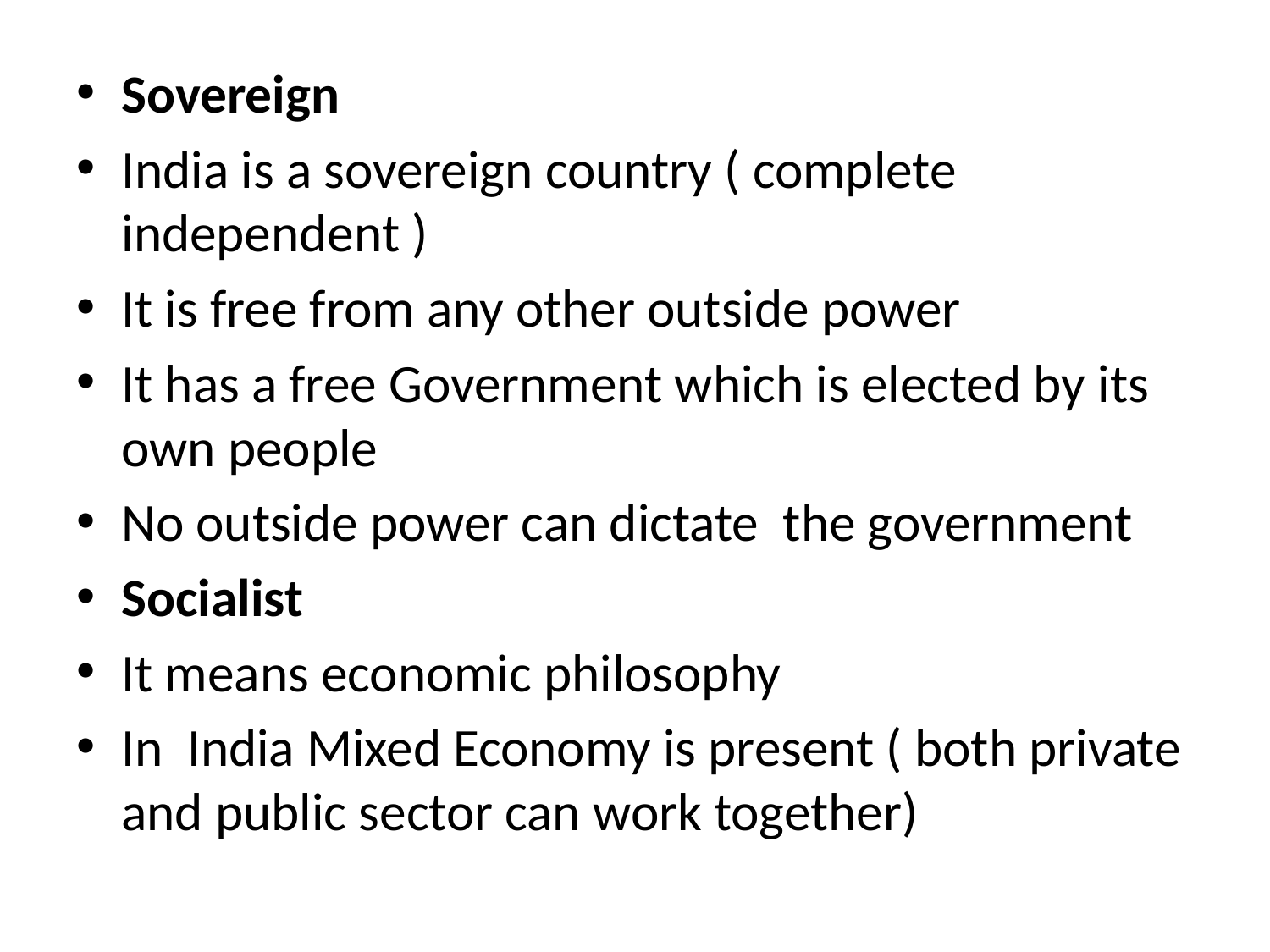

Sovereign
India is a sovereign country ( complete independent )
It is free from any other outside power
It has a free Government which is elected by its own people
No outside power can dictate  the government
Socialist
It means economic philosophy
In  India Mixed Economy is present ( both private and public sector can work together)